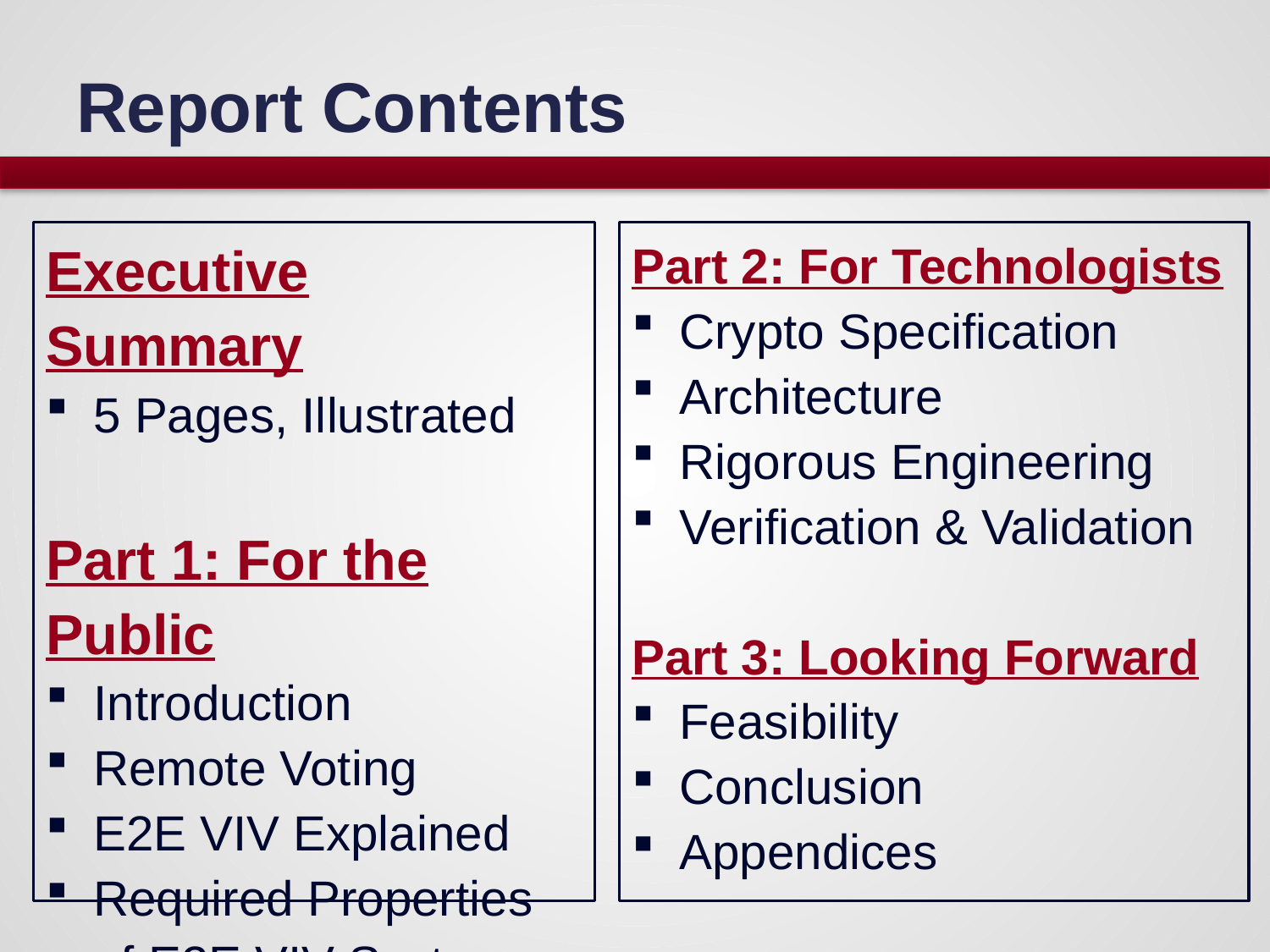

# Report Contents
Executive Summary
5 Pages, Illustrated

Part 1: For the Public
Introduction
Remote Voting
E2E VIV Explained
Required Properties of E2E VIV Systems

Part 2: For Technologists
Crypto Specification
Architecture
Rigorous Engineering
Verification & Validation
Part 3: Looking Forward
Feasibility
Conclusion
Appendices